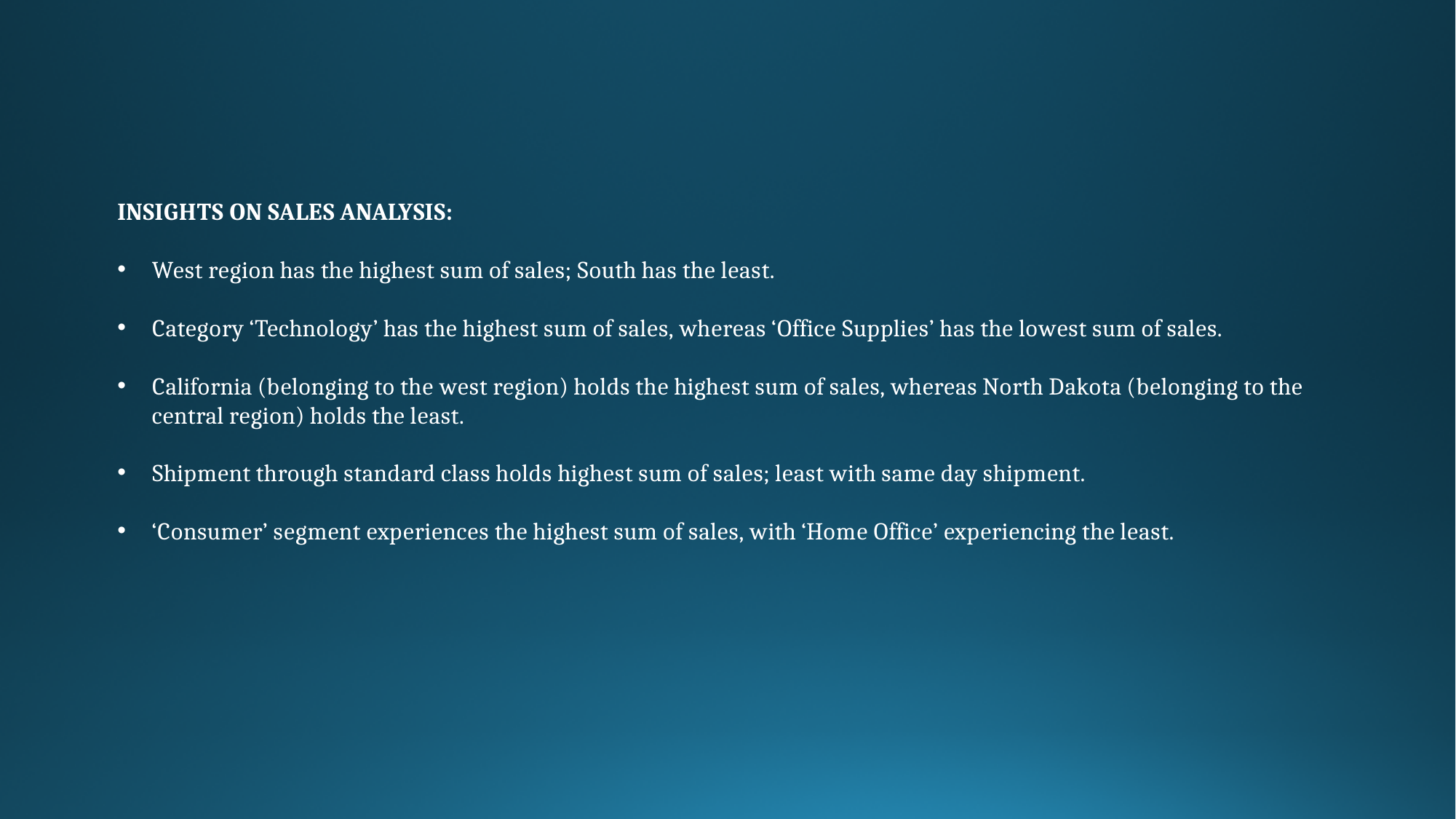

INSIGHTS ON SALES ANALYSIS:

West region has the highest sum of sales; South has the least.

Category ‘Technology’ has the highest sum of sales, whereas ‘Office Supplies’ has the lowest sum of sales.

California (belonging to the west region) holds the highest sum of sales, whereas North Dakota (belonging to the central region) holds the least.

Shipment through standard class holds highest sum of sales; least with same day shipment.

‘Consumer’ segment experiences the highest sum of sales, with ‘Home Office’ experiencing the least.